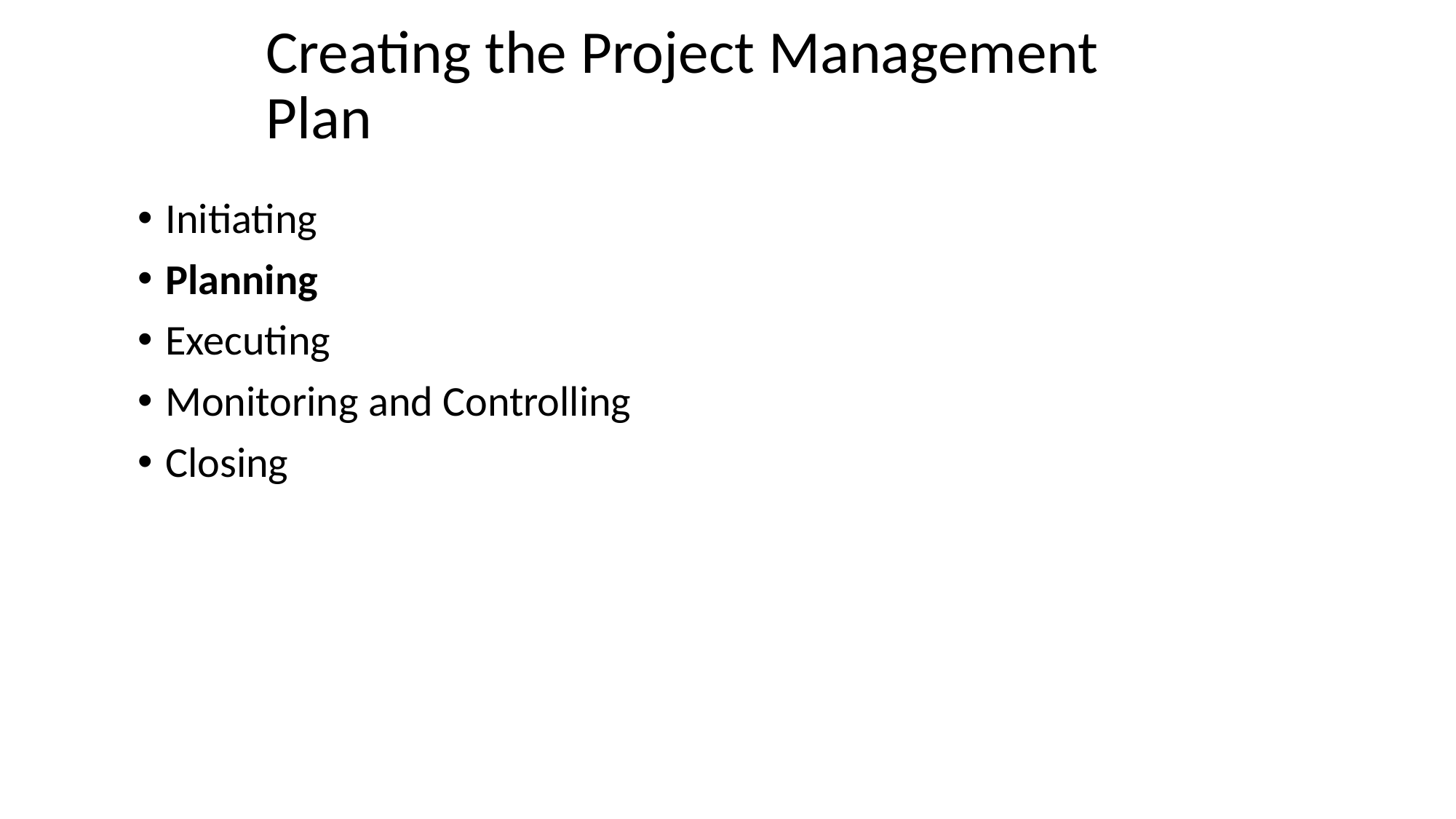

# Creating the Project Management Plan
Initiating
Planning
Executing
Monitoring and Controlling
Closing